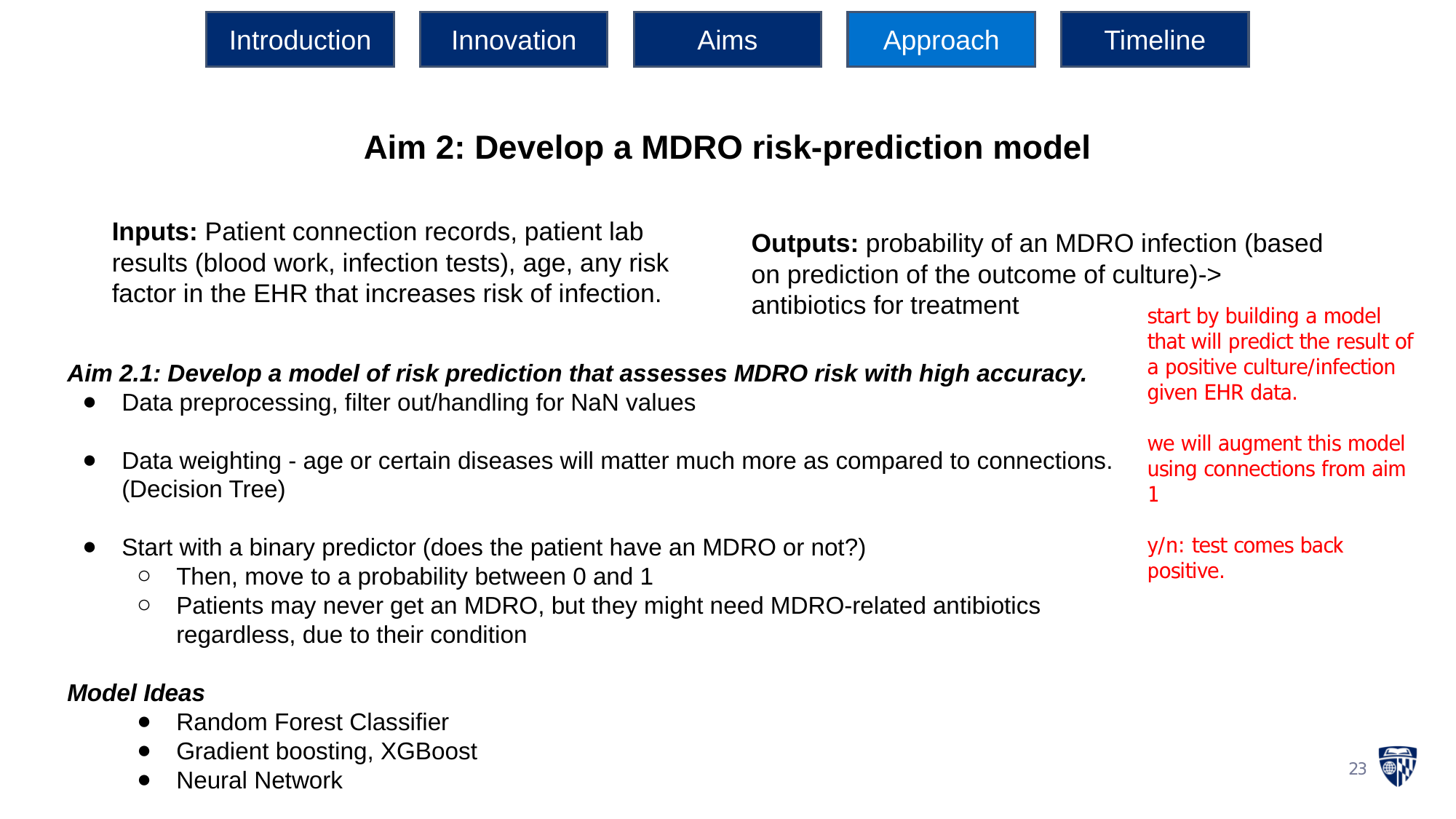

Introduction
Innovation
Aims
Approach
Timeline
Aim 2: Develop a MDRO risk-prediction model
Inputs: Patient connection records, patient lab results (blood work, infection tests), age, any risk factor in the EHR that increases risk of infection.
Outputs: probability of an MDRO infection (based on prediction of the outcome of culture)-> antibiotics for treatment
start by building a model that will predict the result of a positive culture/infection given EHR data.

we will augment this model using connections from aim 1

y/n: test comes back positive.
Aim 2.1: Develop a model of risk prediction that assesses MDRO risk with high accuracy.
Data preprocessing, filter out/handling for NaN values

Data weighting - age or certain diseases will matter much more as compared to connections. (Decision Tree)

Start with a binary predictor (does the patient have an MDRO or not?)
Then, move to a probability between 0 and 1
Patients may never get an MDRO, but they might need MDRO-related antibiotics regardless, due to their condition

Model Ideas
Random Forest Classifier
Gradient boosting, XGBoost
Neural Network
23